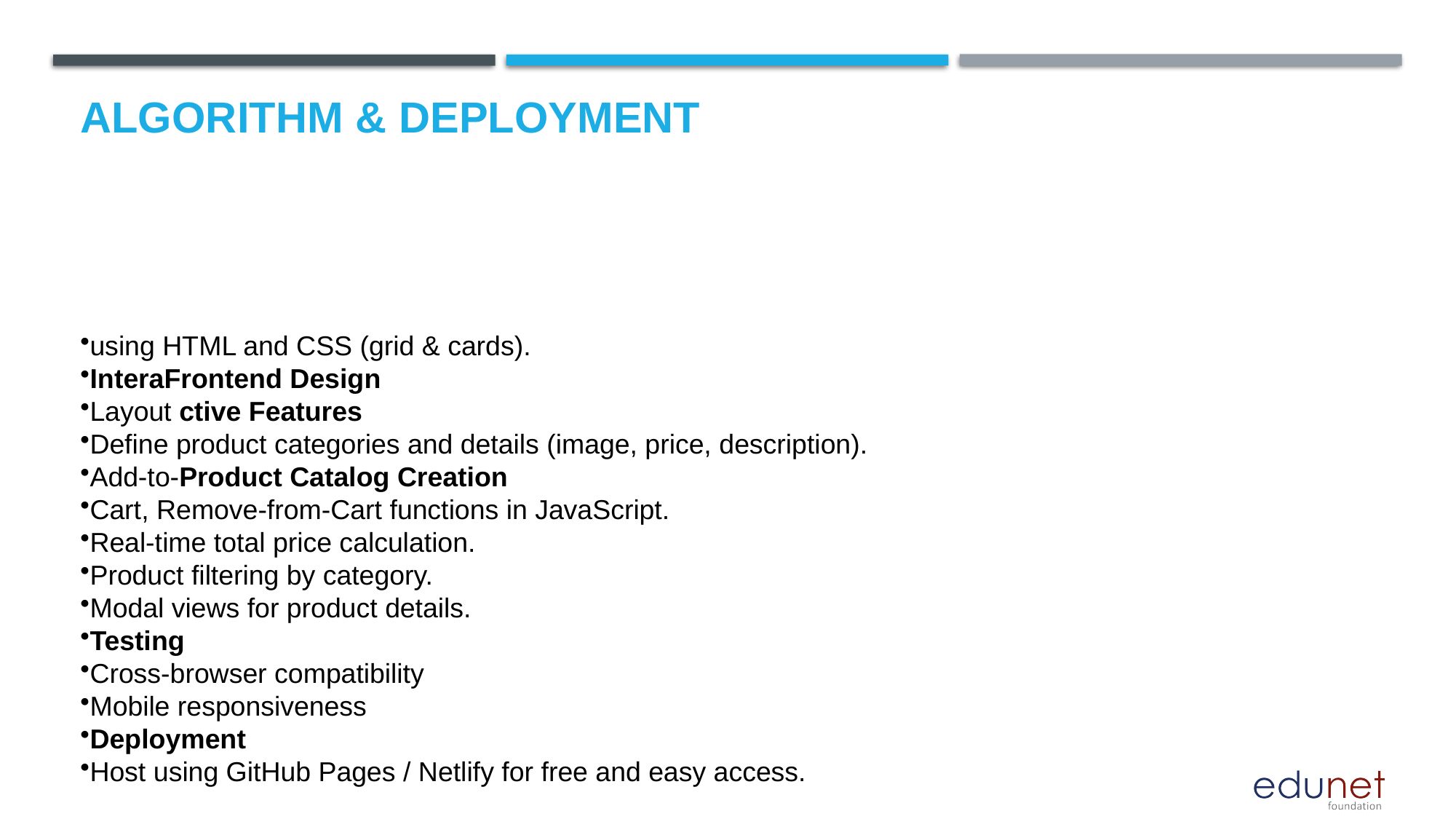

# Algorithm & Deployment
using HTML and CSS (grid & cards).
InteraFrontend Design
Layout ctive Features
Define product categories and details (image, price, description).
Add-to-Product Catalog Creation
Cart, Remove-from-Cart functions in JavaScript.
Real-time total price calculation.
Product filtering by category.
Modal views for product details.
Testing
Cross-browser compatibility
Mobile responsiveness
Deployment
Host using GitHub Pages / Netlify for free and easy access.